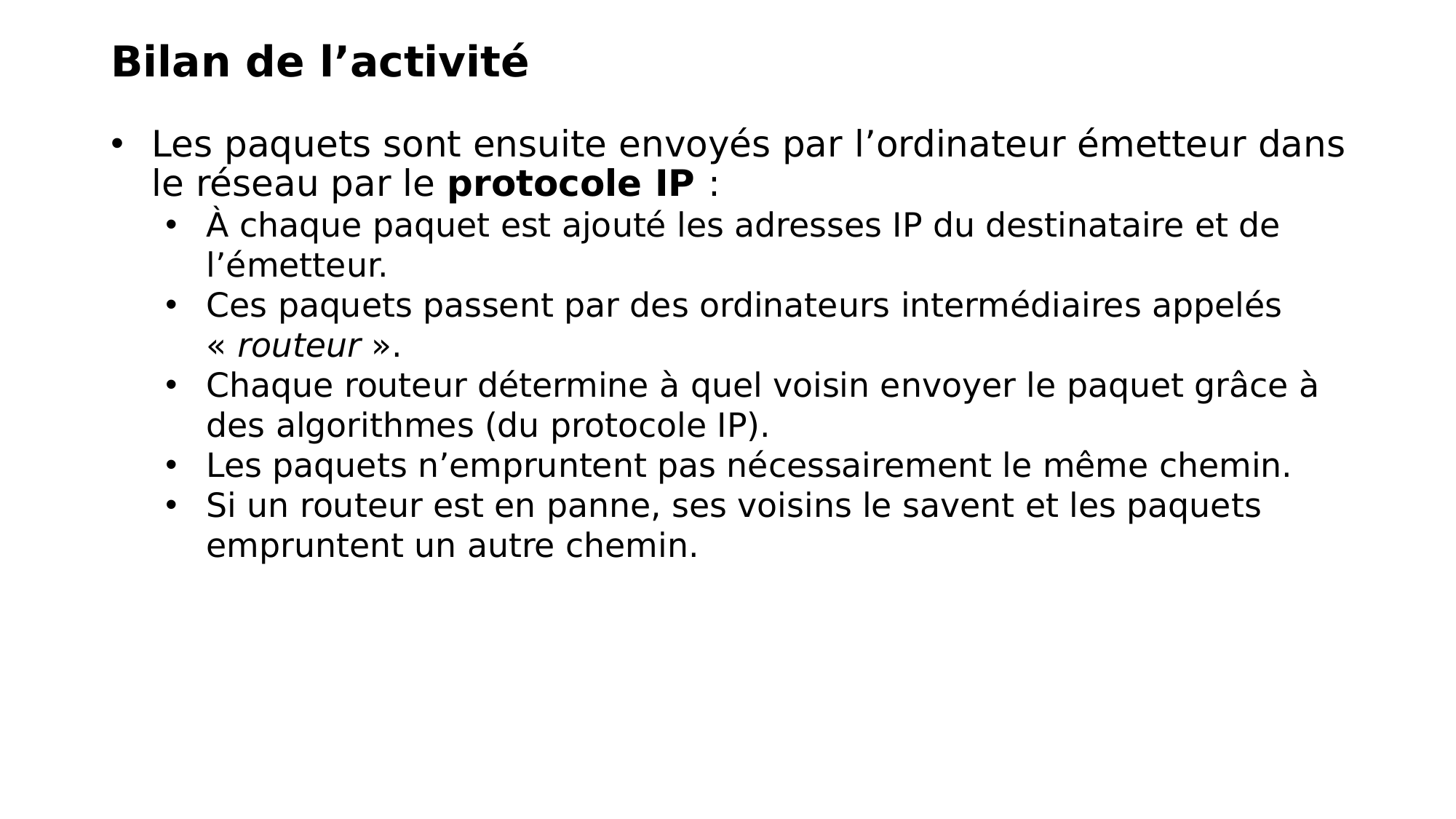

Bilan de l’activité

Les paquets sont ensuite envoyés par l’ordinateur émetteur dans le réseau par le protocole IP :
À chaque paquet est ajouté les adresses IP du destinataire et de l’émetteur.
Ces paquets passent par des ordinateurs intermédiaires appelés « routeur ».
Chaque routeur détermine à quel voisin envoyer le paquet grâce à des algorithmes (du protocole IP).
Les paquets n’empruntent pas nécessairement le même chemin.
Si un routeur est en panne, ses voisins le savent et les paquets empruntent un autre chemin.